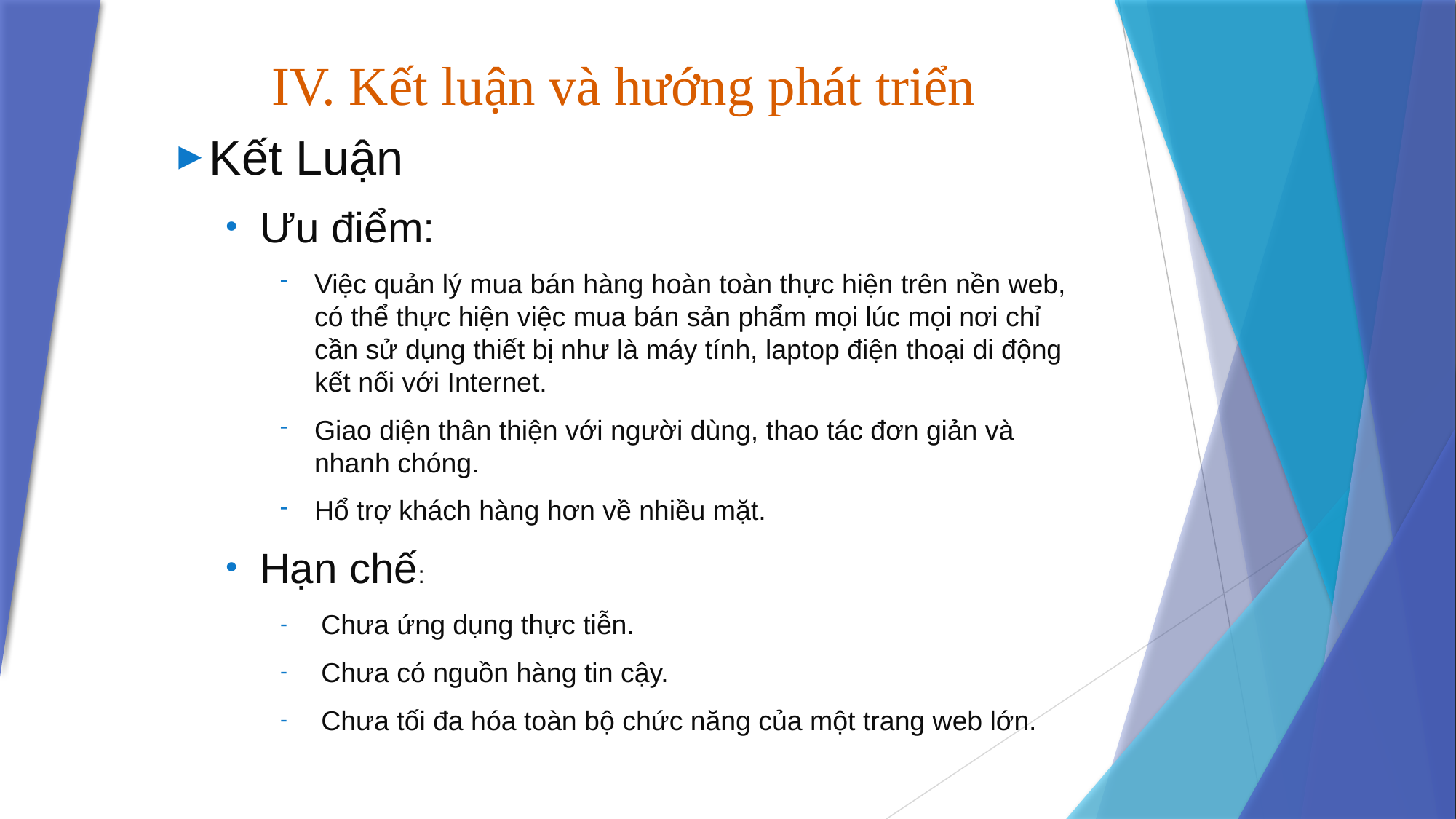

# IV. Kết luận và hướng phát triển
Kết Luận
Ưu điểm:
Việc quản lý mua bán hàng hoàn toàn thực hiện trên nền web, có thể thực hiện việc mua bán sản phẩm mọi lúc mọi nơi chỉ cần sử dụng thiết bị như là máy tính, laptop điện thoại di động kết nối với Internet.
Giao diện thân thiện với người dùng, thao tác đơn giản và nhanh chóng.
Hổ trợ khách hàng hơn về nhiều mặt.
Hạn chế:
Chưa ứng dụng thực tiễn.
Chưa có nguồn hàng tin cậy.
Chưa tối đa hóa toàn bộ chức năng của một trang web lớn.